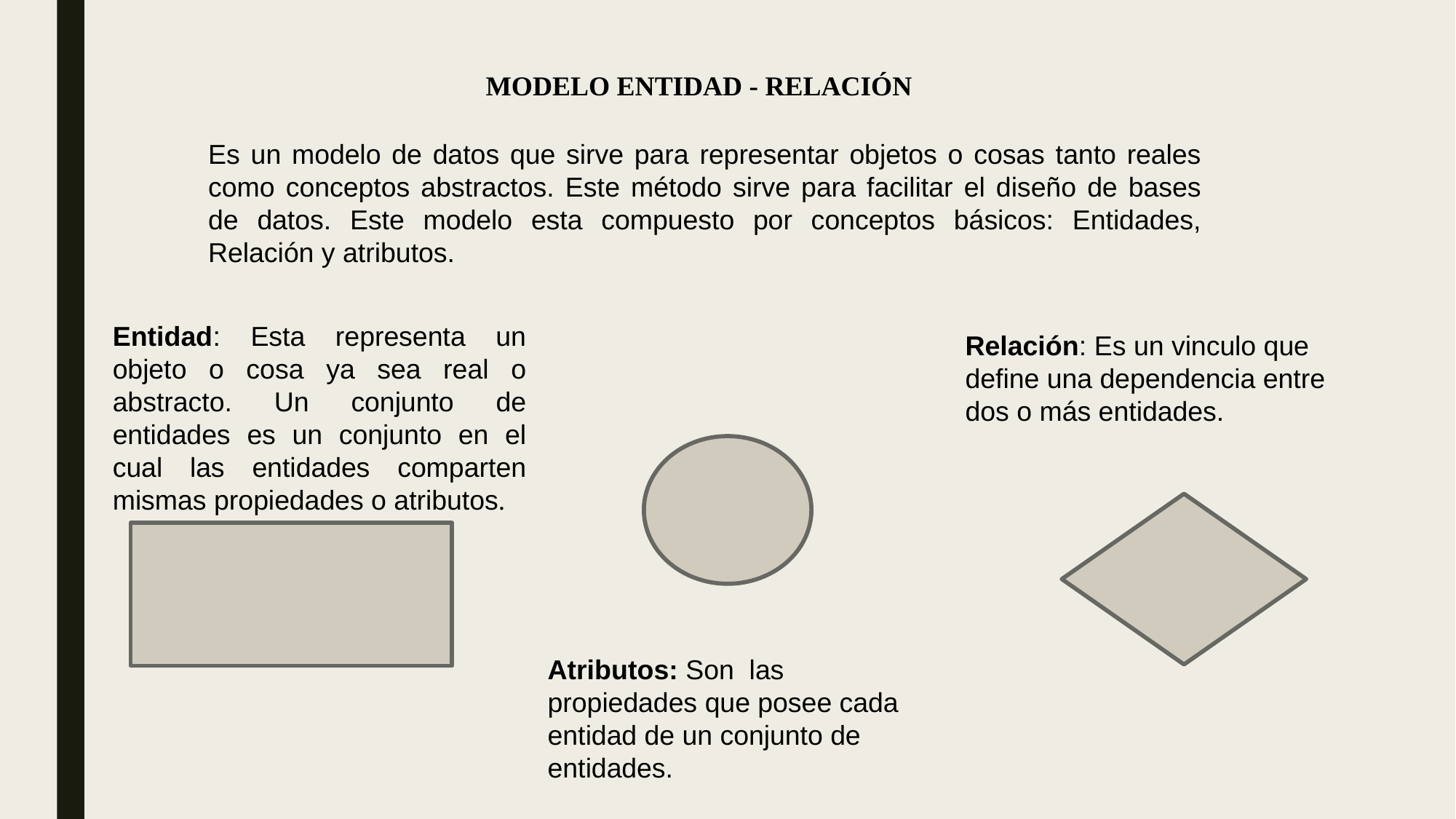

MODELO ENTIDAD - RELACIÓN
Es un modelo de datos que sirve para representar objetos o cosas tanto reales como conceptos abstractos. Este método sirve para facilitar el diseño de bases de datos. Este modelo esta compuesto por conceptos básicos: Entidades, Relación y atributos.
Entidad: Esta representa un objeto o cosa ya sea real o abstracto. Un conjunto de entidades es un conjunto en el cual las entidades comparten mismas propiedades o atributos.
Relación: Es un vinculo que define una dependencia entre dos o más entidades.

Atributos: Son  las propiedades que posee cada entidad de un conjunto de entidades.